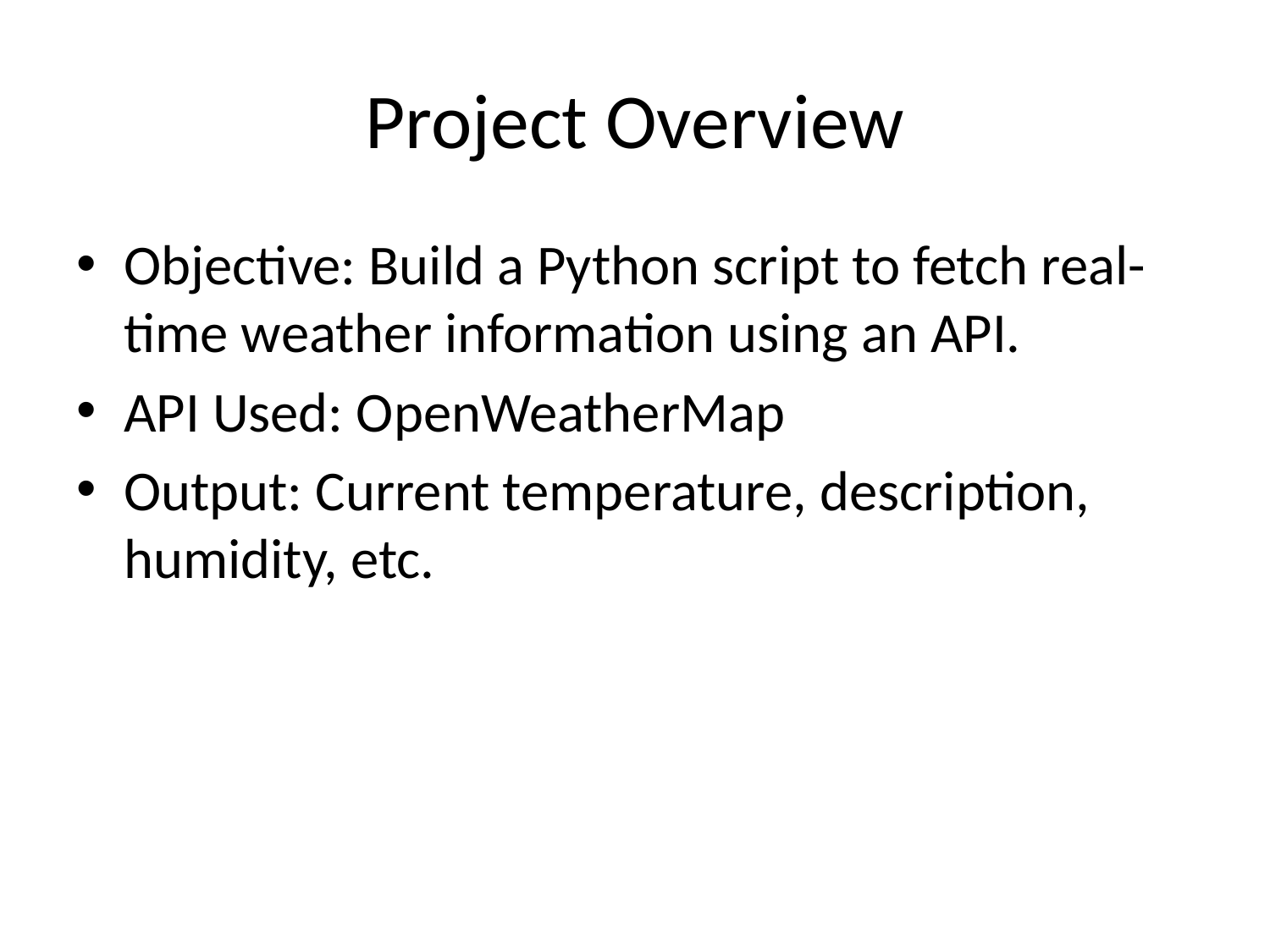

# Project Overview
Objective: Build a Python script to fetch real-time weather information using an API.
API Used: OpenWeatherMap
Output: Current temperature, description, humidity, etc.